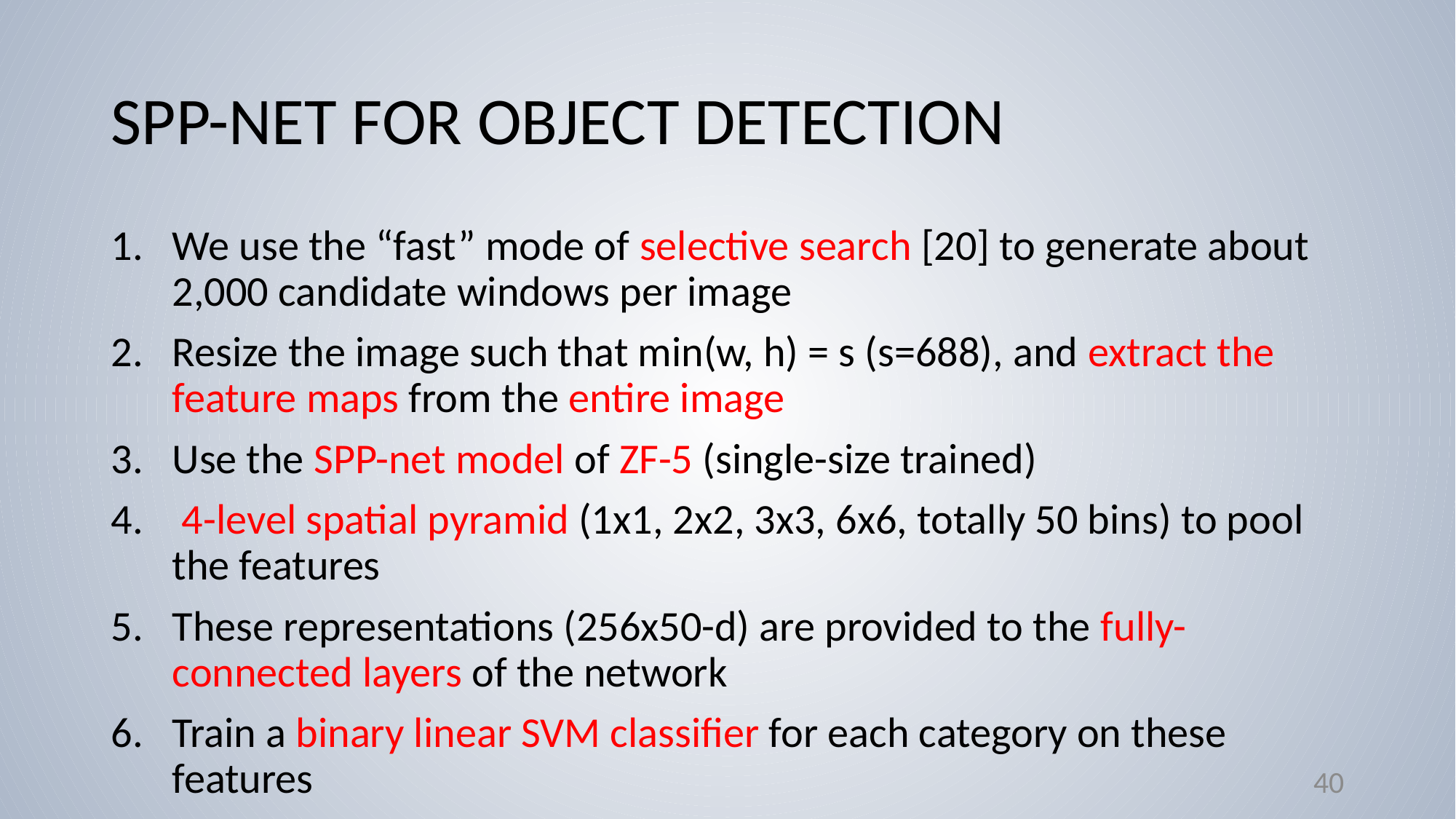

# SPP-NET FOR OBJECT DETECTION
We use the “fast” mode of selective search [20] to generate about 2,000 candidate windows per image
Resize the image such that min(w, h) = s (s=688), and extract the feature maps from the entire image
Use the SPP-net model of ZF-5 (single-size trained)
 4-level spatial pyramid (1x1, 2x2, 3x3, 6x6, totally 50 bins) to pool the features
These representations (256x50-d) are provided to the fully-connected layers of the network
Train a binary linear SVM classifier for each category on these features
40